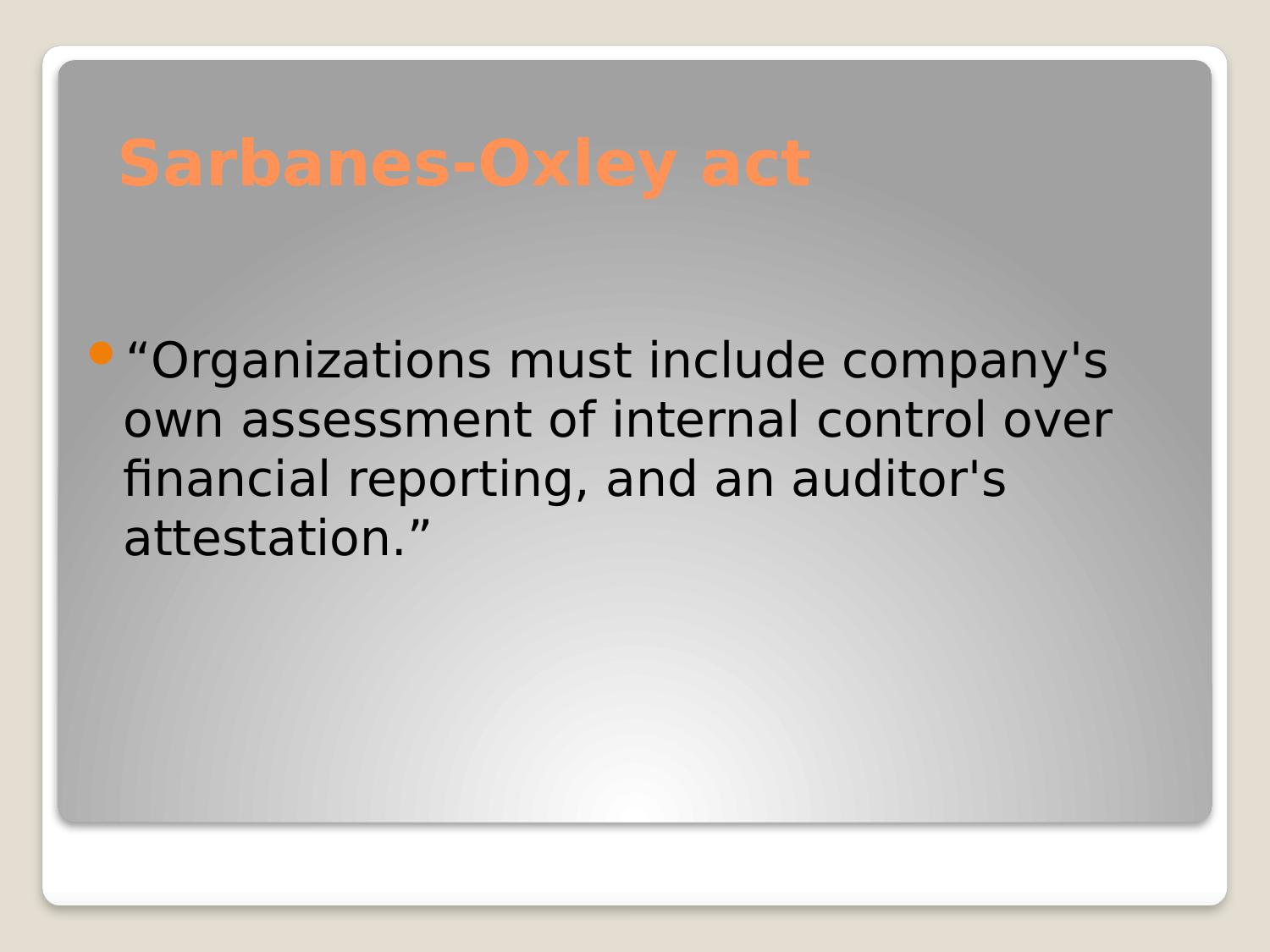

# Sarbanes-Oxley act
“Organizations must include company's own assessment of internal control over financial reporting, and an auditor's attestation.”